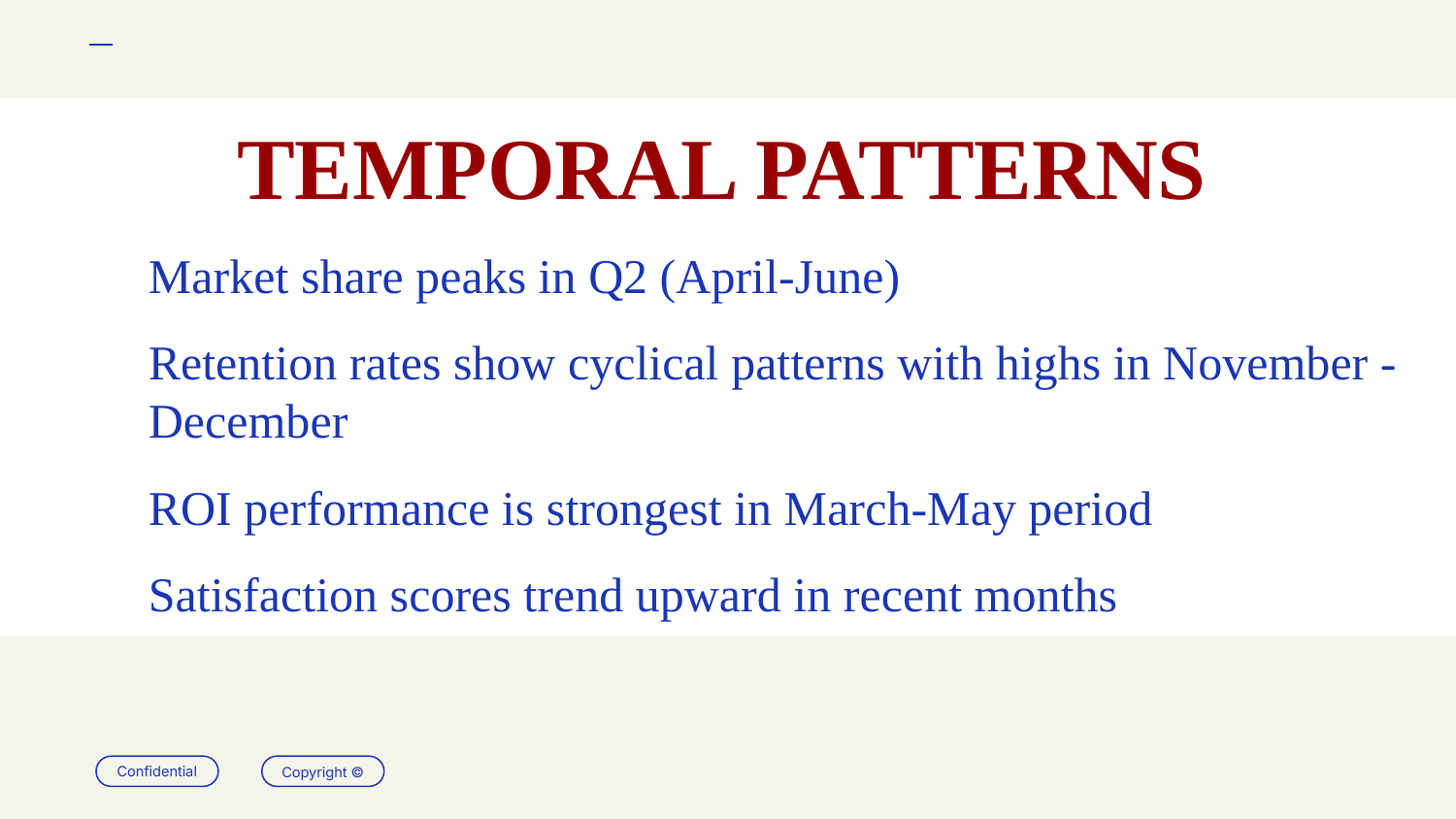

TEMPORAL PATTERNS
Market share peaks in Q2 (April-June)
Retention rates show cyclical patterns with highs in November - December
ROI performance is strongest in March-May period
Satisfaction scores trend upward in recent months